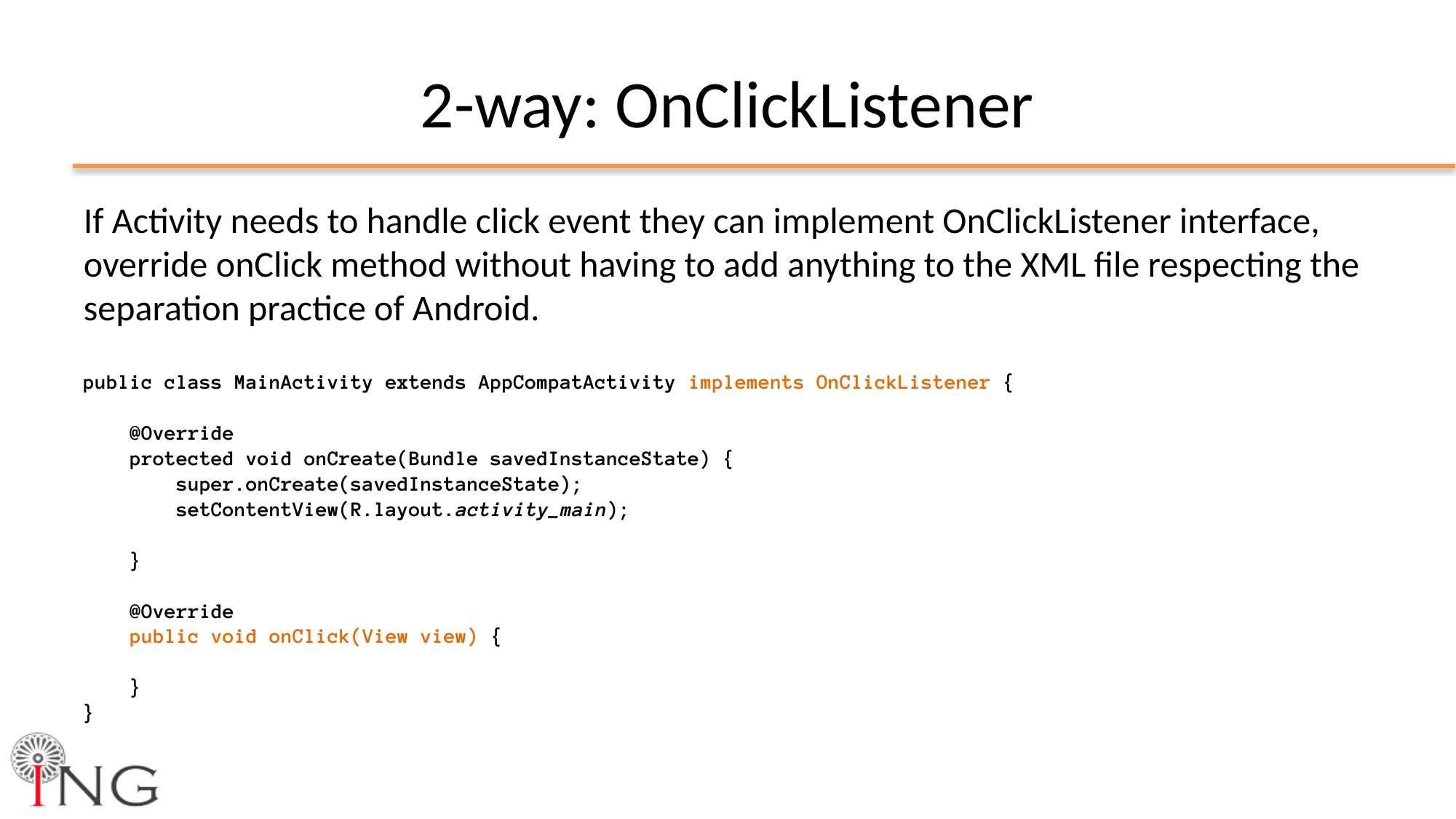

# 2-way: OnClickListener
If Activity needs to handle click event they can implement OnClickListener interface, override onClick method without having to add anything to the XML file respecting the separation practice of Android.

public class MainActivity extends AppCompatActivity implements OnClickListener {
    @Override
    protected void onCreate(Bundle savedInstanceState) {
        super.onCreate(savedInstanceState);
        setContentView(R.layout.activity_main);
    }
    @Override
    public void onClick(View view) {
    }
}